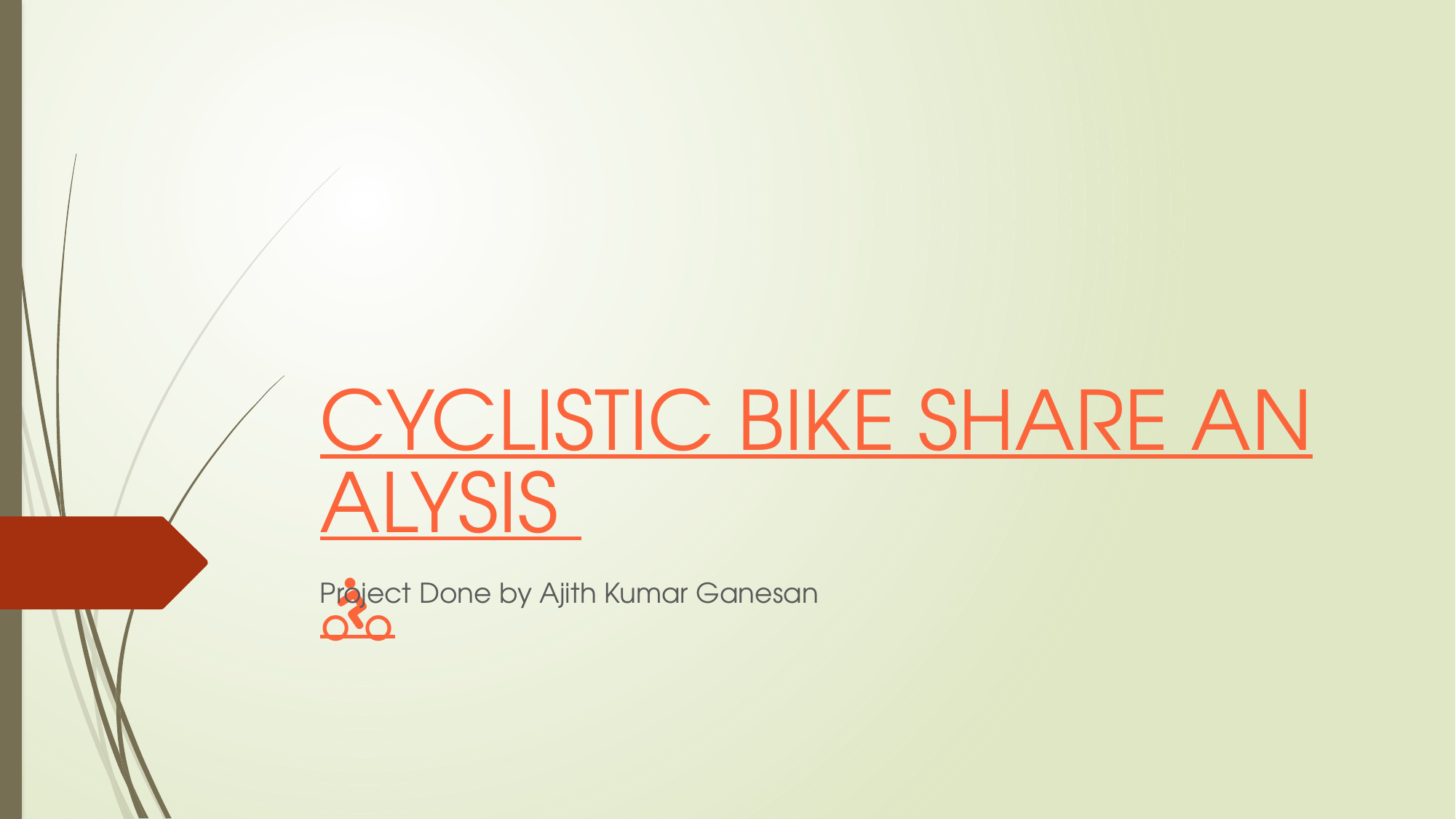

# CYCLISTIC BIKE SHARE ANALYSIS 🚴
Project Done by Ajith Kumar Ganesan